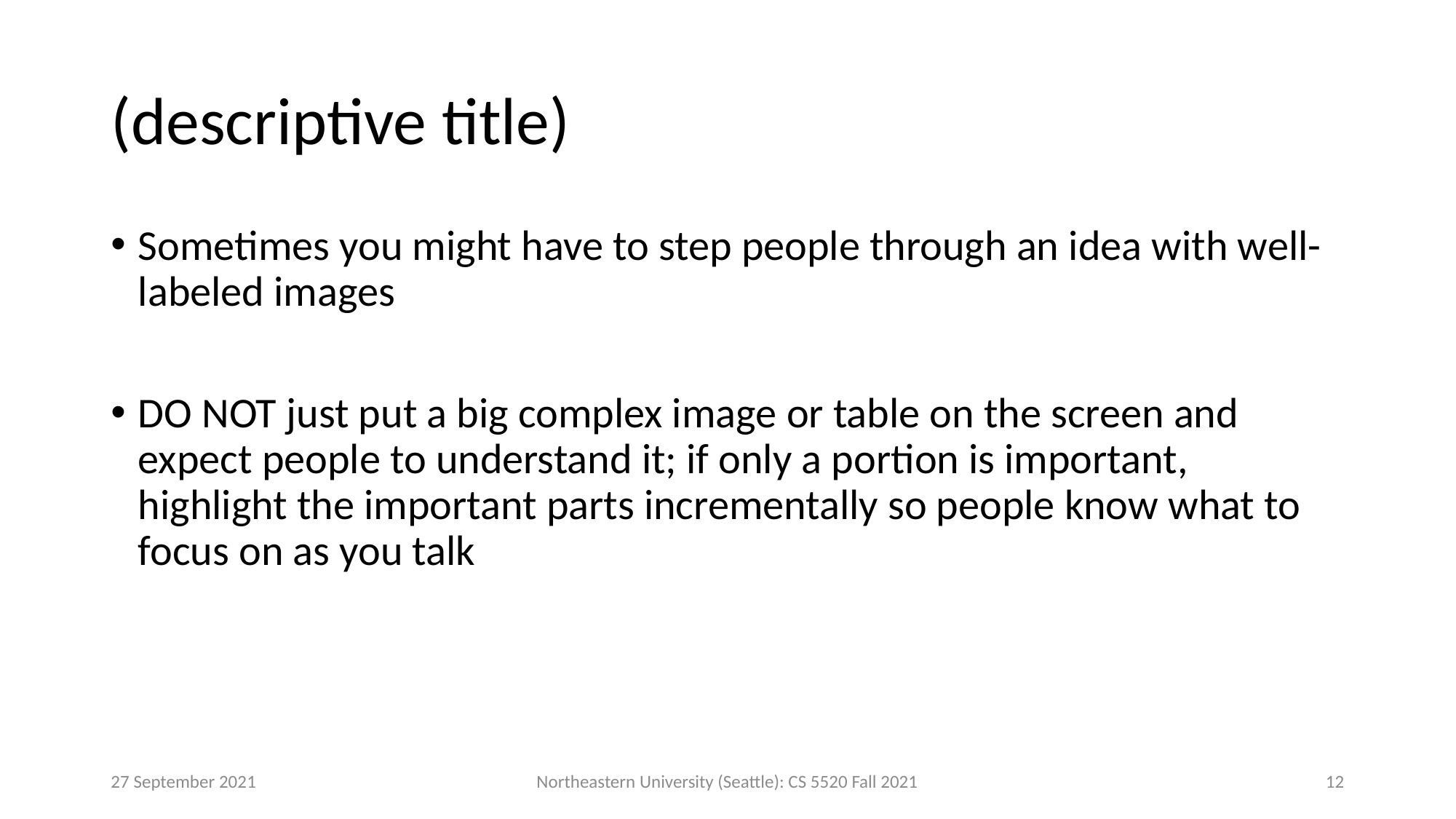

# (descriptive title)
Sometimes you might have to step people through an idea with well-labeled images

DO NOT just put a big complex image or table on the screen and expect people to understand it; if only a portion is important, highlight the important parts incrementally so people know what to focus on as you talk

27 September 2021
Northeastern University (Seattle): CS 5520 Fall 2021
12